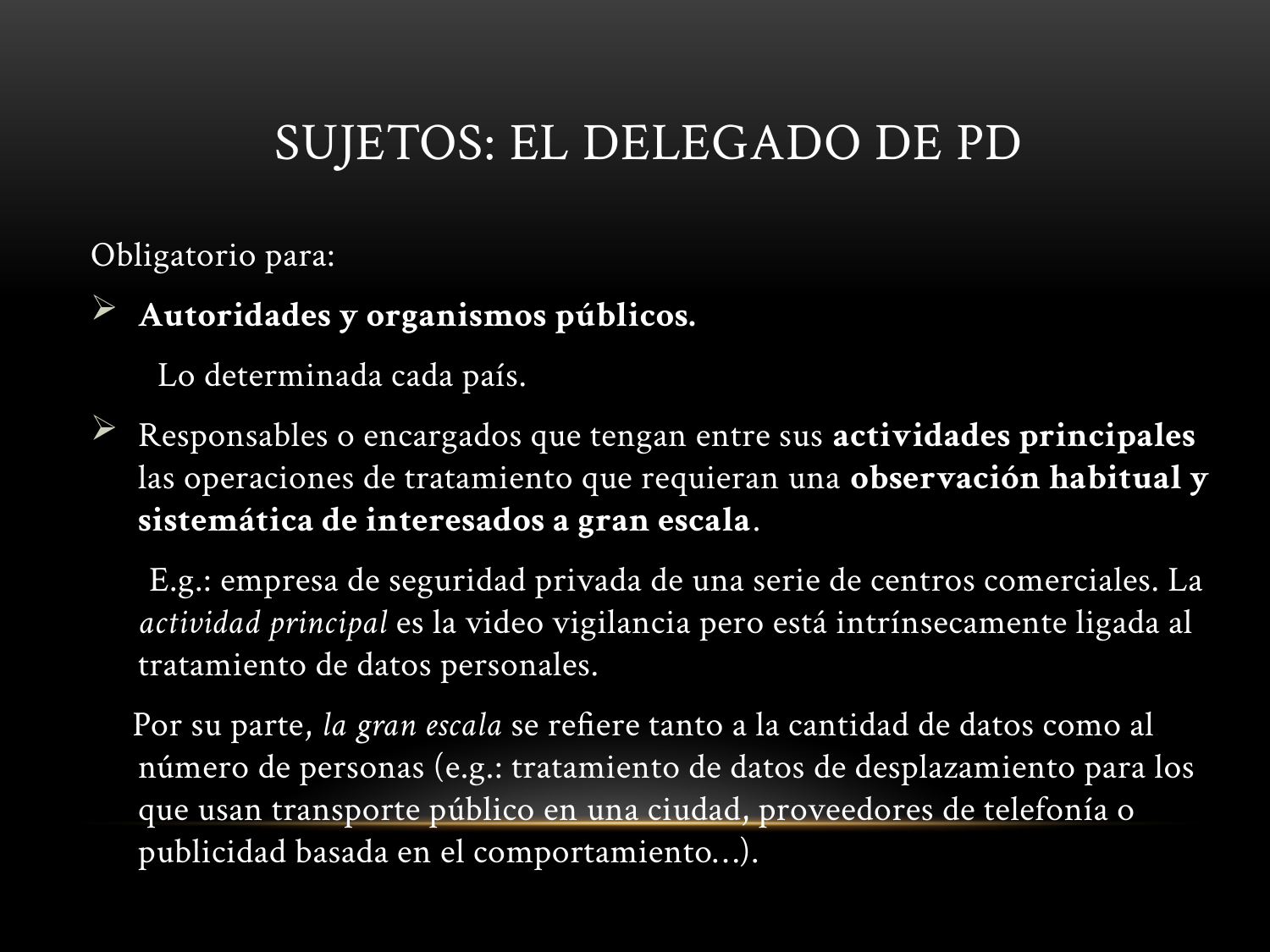

# sujetos: el delegado de pd
Obligatorio para:
Autoridades y organismos públicos.
        Lo determinada cada país.
Responsables o encargados que tengan entre sus actividades principales las operaciones de tratamiento que requieran una observación habitual y sistemática de interesados a gran escala.
       E.g.: empresa de seguridad privada de una serie de centros comerciales. La actividad principal es la video vigilancia pero está intrínsecamente ligada al tratamiento de datos personales.
     Por su parte, la gran escala se refiere tanto a la cantidad de datos como al número de personas (e.g.: tratamiento de datos de desplazamiento para los que usan transporte público en una ciudad, proveedores de telefonía o publicidad basada en el comportamiento…).